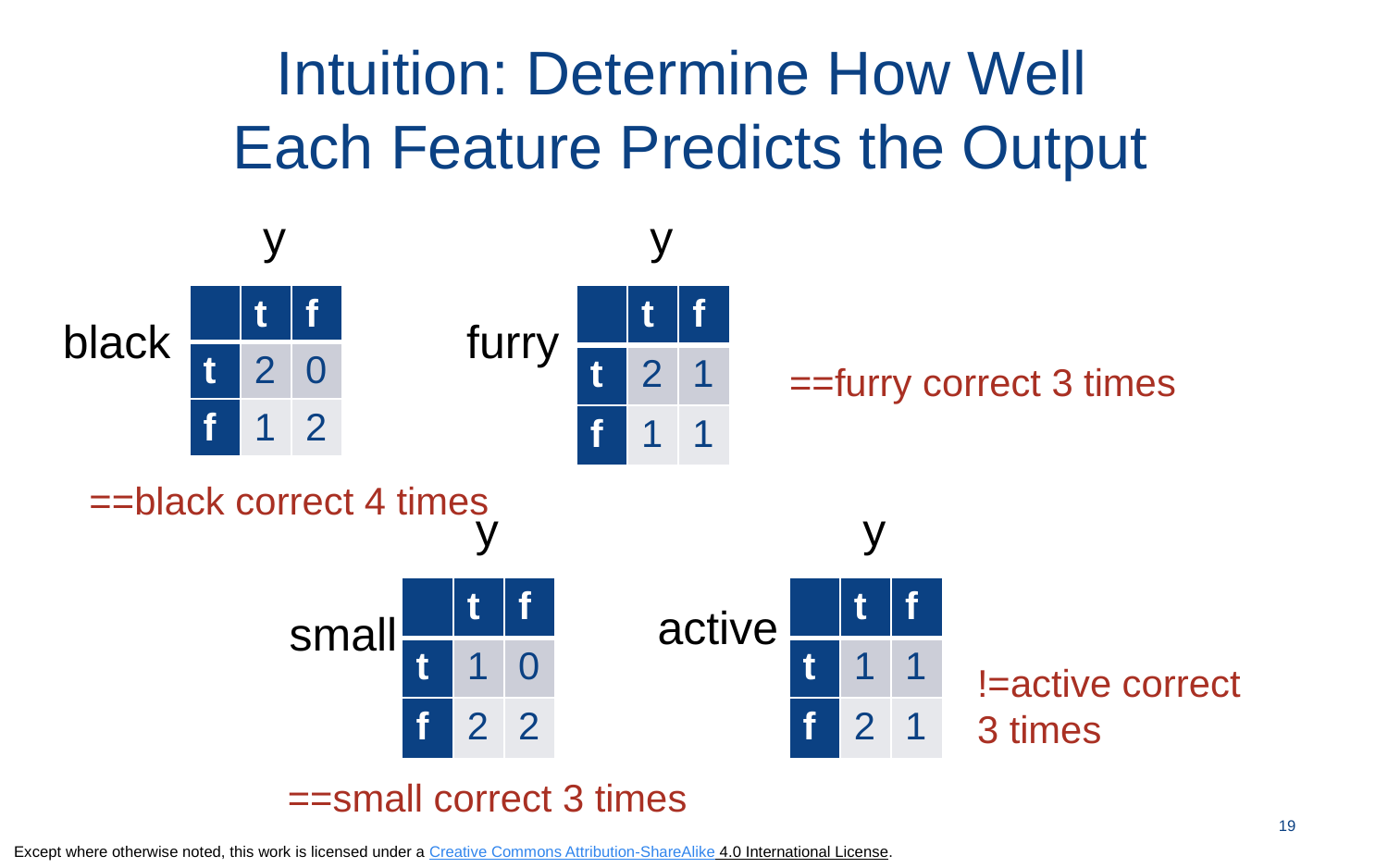

# Intuition: Determine How Well Each Feature Predicts the Output
y
y
|  | t | f |
| --- | --- | --- |
| t | 2 | 0 |
| f | 1 | 2 |
|  | t | f |
| --- | --- | --- |
| t | 2 | 1 |
| f | 1 | 1 |
black
furry
==furry correct 3 times
==black correct 4 times
y
y
|  | t | f |
| --- | --- | --- |
| t | 1 | 0 |
| f | 2 | 2 |
|  | t | f |
| --- | --- | --- |
| t | 1 | 1 |
| f | 2 | 1 |
active
small
!=active correct
3 times
==small correct 3 times
19